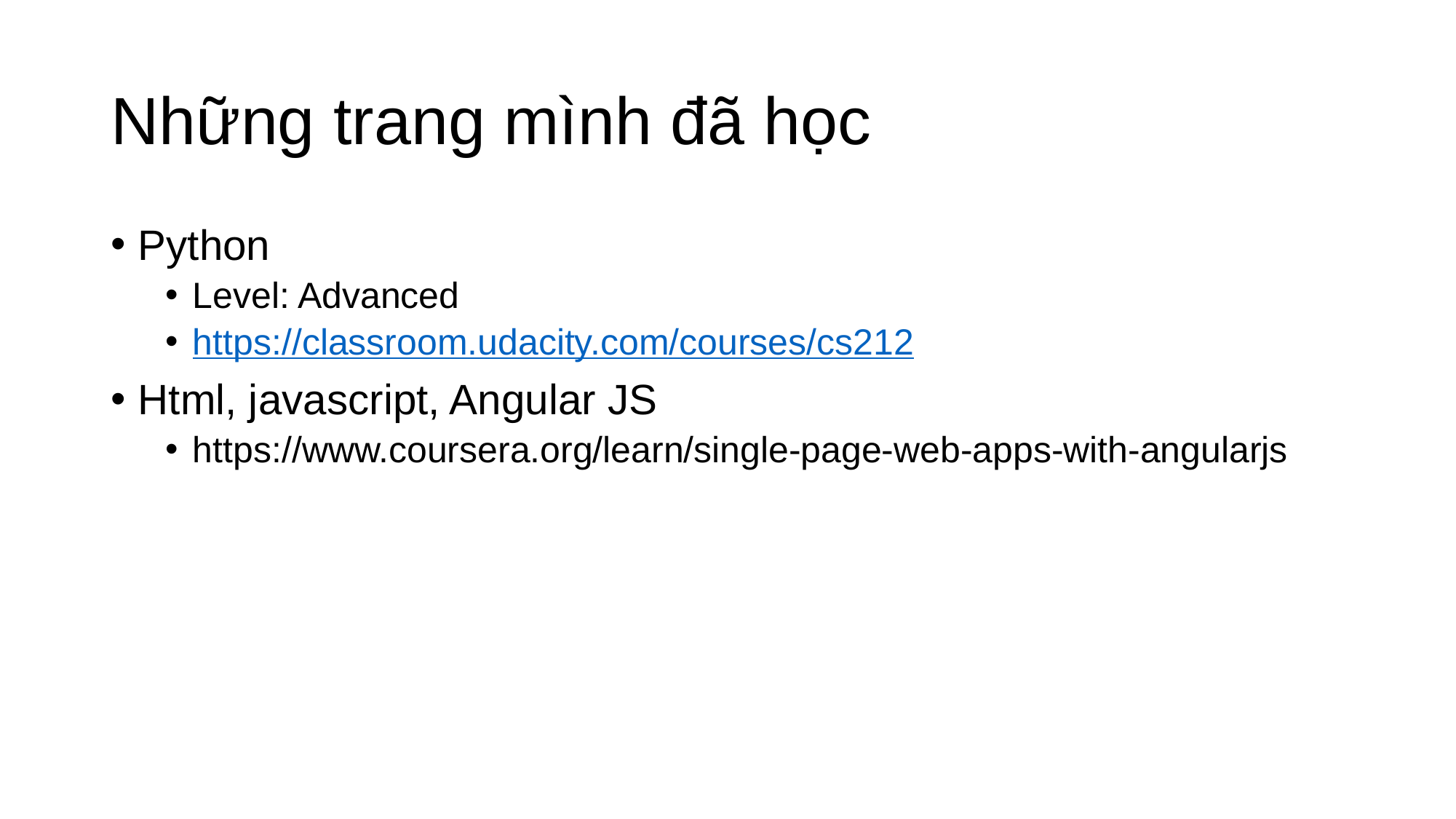

# Những trang mình đã học
Python
Level: Advanced
https://classroom.udacity.com/courses/cs212
Html, javascript, Angular JS
https://www.coursera.org/learn/single-page-web-apps-with-angularjs